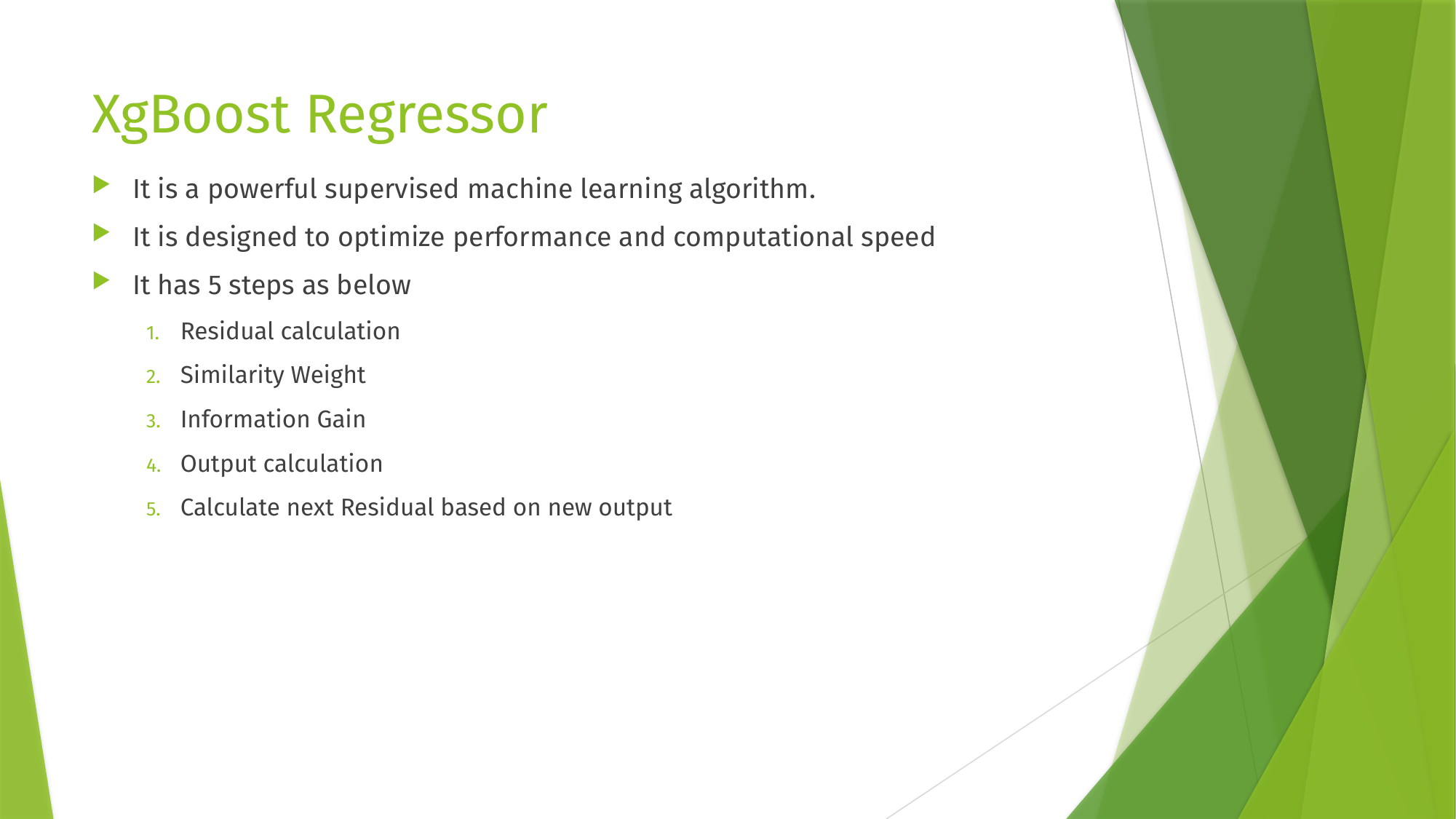

# XgBoost Regressor
It is a powerful supervised machine learning algorithm.
It is designed to optimize performance and computational speed
It has 5 steps as below
Residual calculation
Similarity Weight
Information Gain
Output calculation
Calculate next Residual based on new output